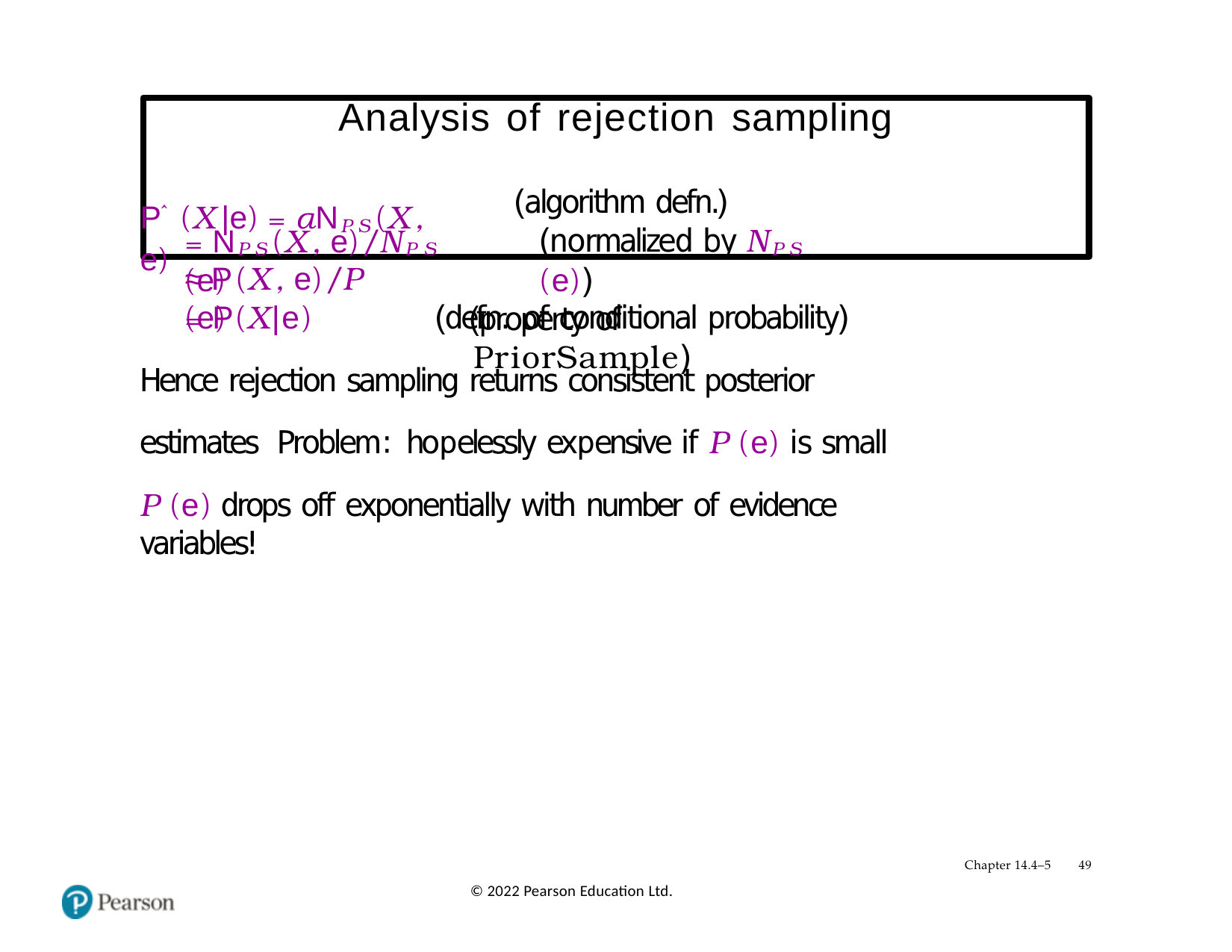

# Analysis of rejection sampling
Pˆ(X|e) = αNPS (X, e)
(algorithm defn.)  (normalized by NPS (e))
(property of PriorSample)
= NPS (X, e)/NP S (e)
≈ P(X, e)/P (e)
= P(X|e)	(defn. of conditional probability)
Hence rejection sampling returns consistent posterior estimates  Problem: hopelessly expensive if P (e) is small
P (e) drops off exponentially with number of evidence variables!
Chapter 14.4–5
49